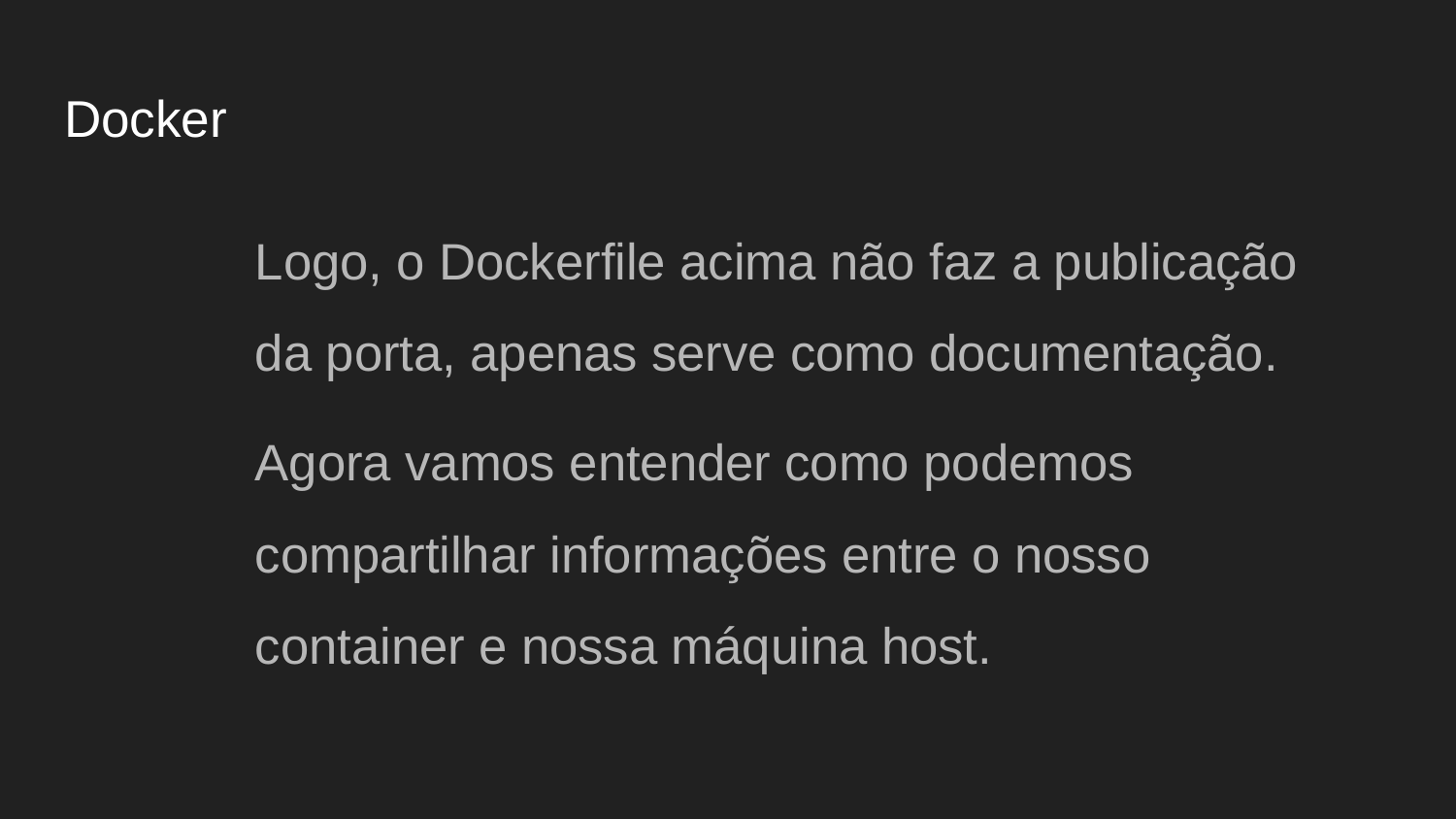

# Docker

Logo, o Dockerfile acima não faz a publicação da porta, apenas serve como documentação.
Agora vamos entender como podemos compartilhar informações entre o nosso container e nossa máquina host.